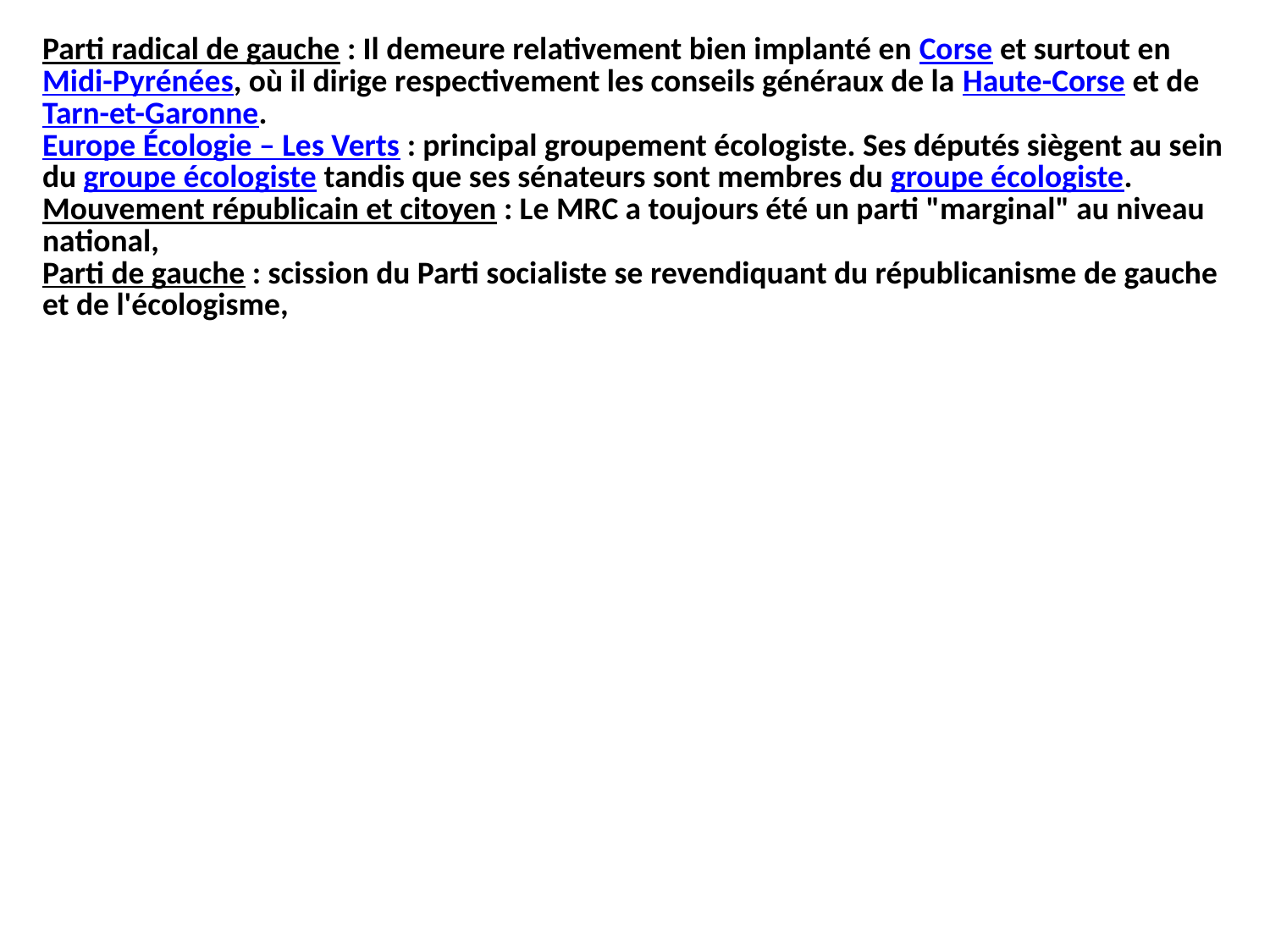

| Parti radical de gauche : Il demeure relativement bien implanté en Corse et surtout en Midi-Pyrénées, où il dirige respectivement les conseils généraux de la Haute-Corse et de Tarn-et-Garonne. Europe Écologie – Les Verts : principal groupement écologiste. Ses députés siègent au sein du groupe écologiste tandis que ses sénateurs sont membres du groupe écologiste. Mouvement républicain et citoyen : Le MRC a toujours été un parti "marginal" au niveau national, Parti de gauche : scission du Parti socialiste se revendiquant du républicanisme de gauche et de l'écologisme, |
| --- |